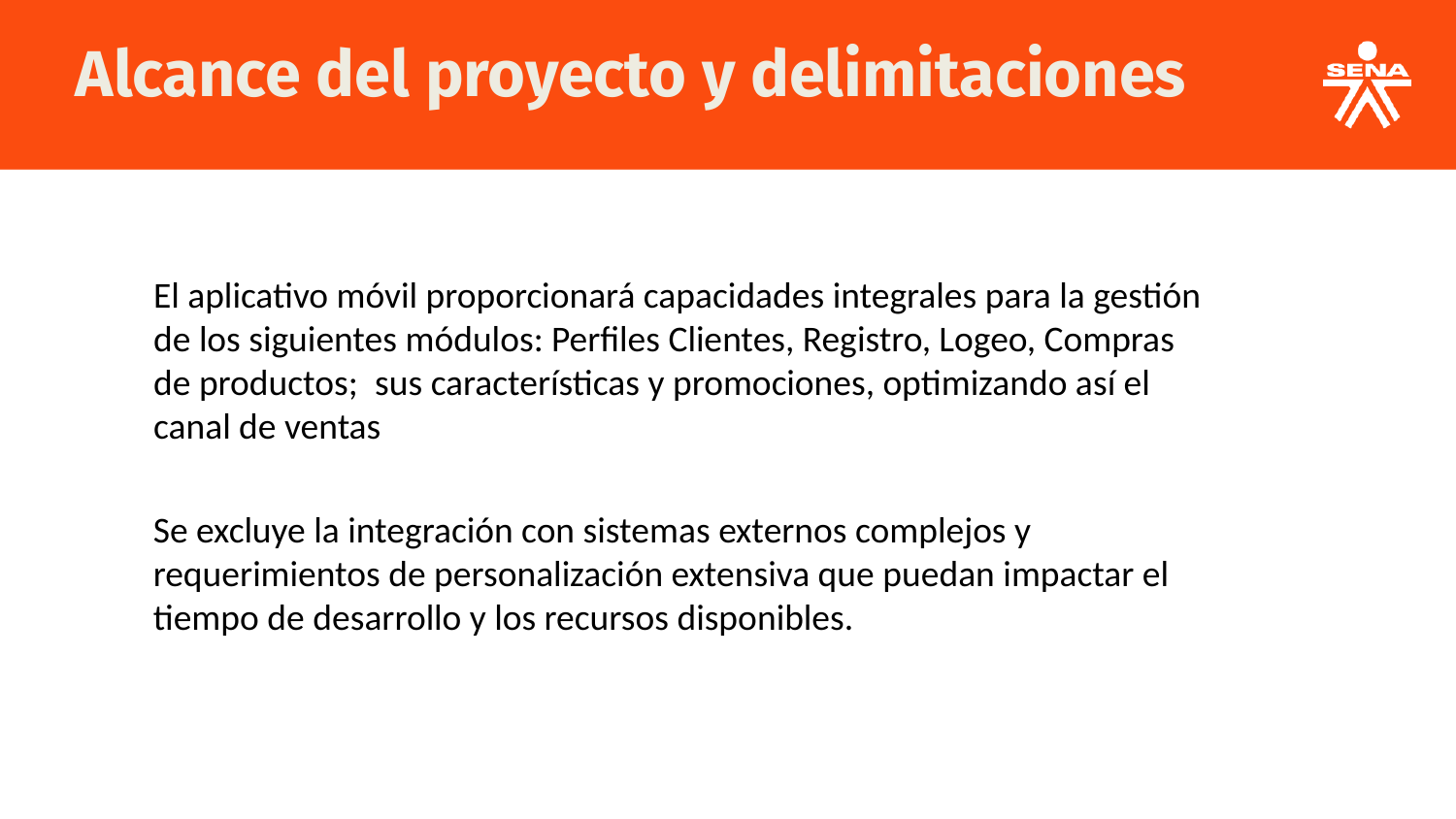

Alcance del proyecto y delimitaciones
El aplicativo móvil proporcionará capacidades integrales para la gestión de los siguientes módulos: Perfiles Clientes, Registro, Logeo, Compras de productos;  sus características y promociones, optimizando así el canal de ventas

Se excluye la integración con sistemas externos complejos y requerimientos de personalización extensiva que puedan impactar el tiempo de desarrollo y los recursos disponibles.